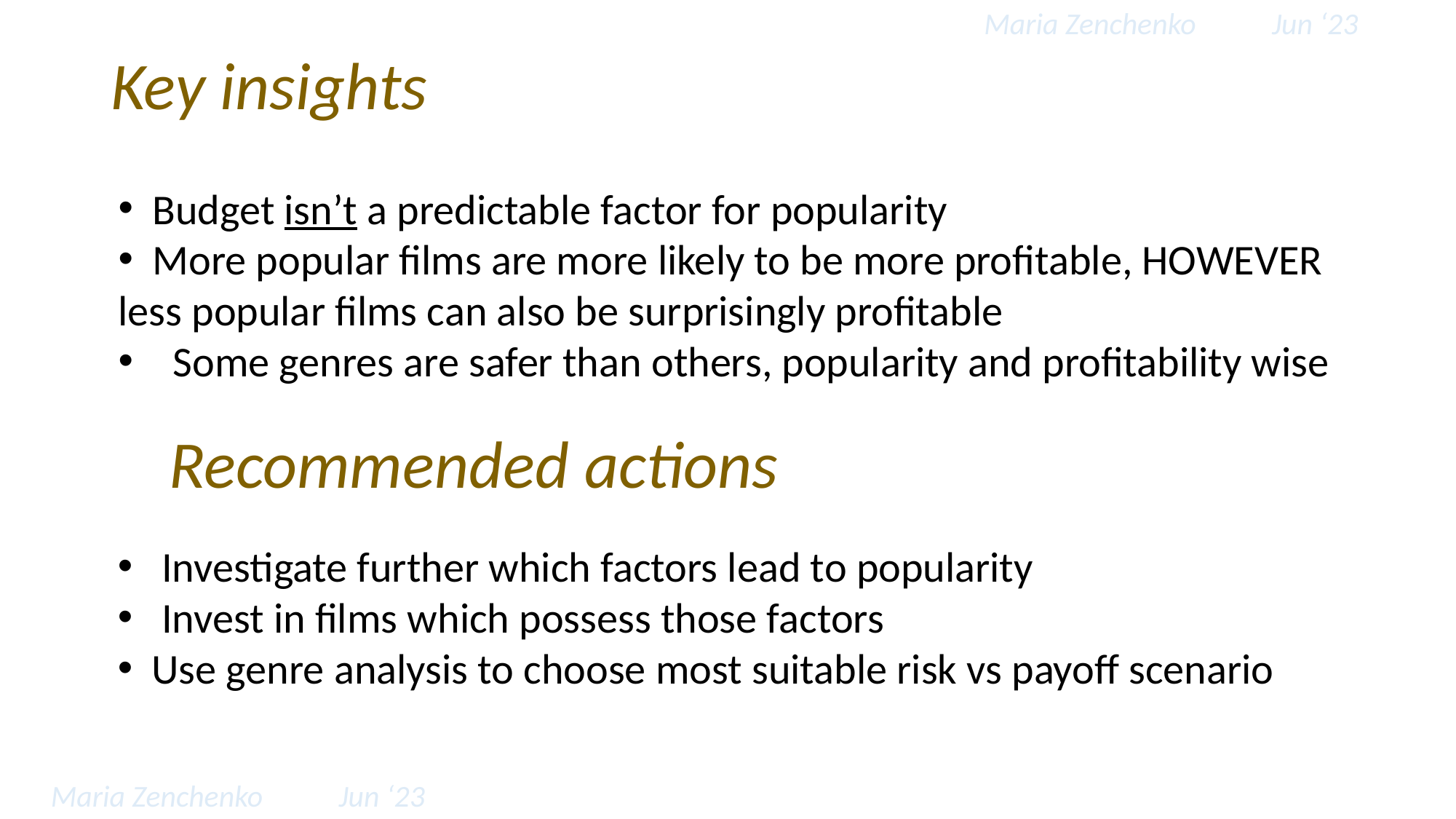

# Key insights
Budget isn’t a predictable factor for popularity
More popular films are more likely to be more profitable, HOWEVER
less popular films can also be surprisingly profitable
Some genres are safer than others, popularity and profitability wise

Recommended actions
 Investigate further which factors lead to popularity
 Invest in films which possess those factors
Use genre analysis to choose most suitable risk vs payoff scenario